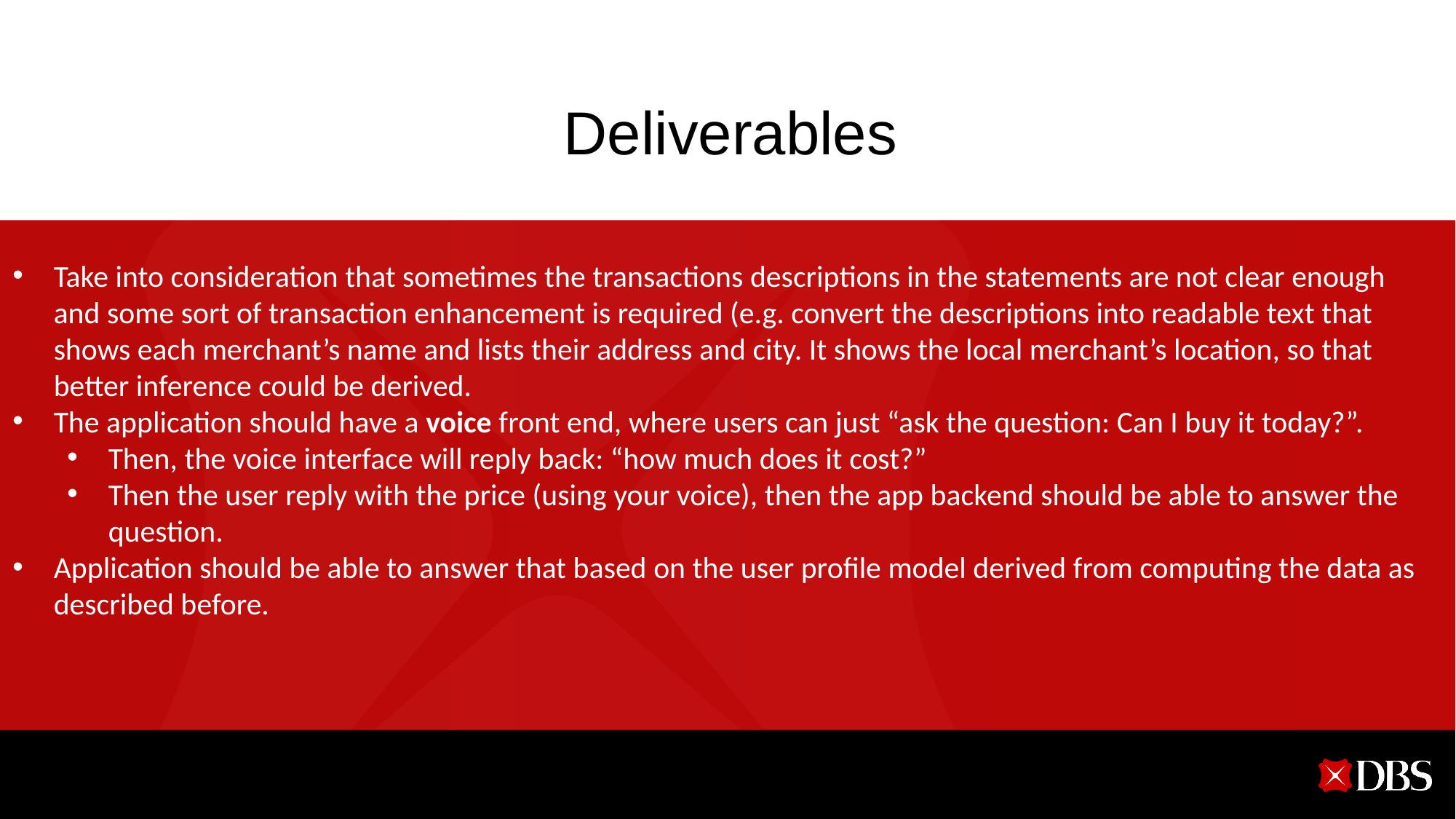

Deliverables
Take into consideration that sometimes the transactions descriptions in the statements are not clear enough and some sort of transaction enhancement is required (e.g. convert the descriptions into readable text that shows each merchant’s name and lists their address and city. It shows the local merchant’s location, so that better inference could be derived.
The application should have a voice front end, where users can just “ask the question: Can I buy it today?”.
Then, the voice interface will reply back: “how much does it cost?”
Then the user reply with the price (using your voice), then the app backend should be able to answer the question.
Application should be able to answer that based on the user profile model derived from computing the data as described before.